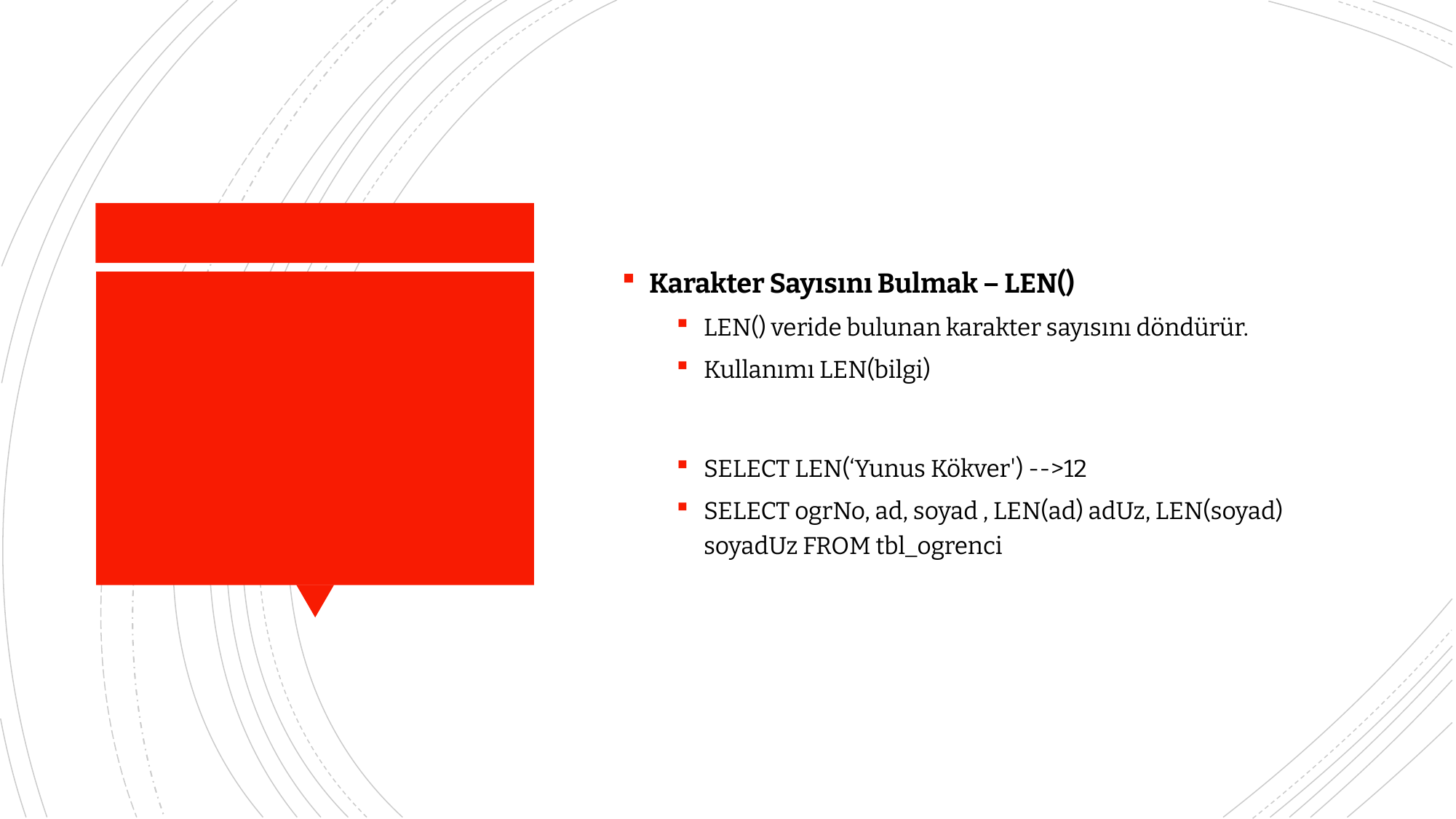

Karakter Sayısını Bulmak – LEN()
LEN() veride bulunan karakter sayısını döndürür.
Kullanımı LEN(bilgi)

SELECT LEN(‘Yunus Kökver') -->12
SELECT ogrNo, ad, soyad , LEN(ad) adUz, LEN(soyad) soyadUz FROM tbl_ogrenci
#